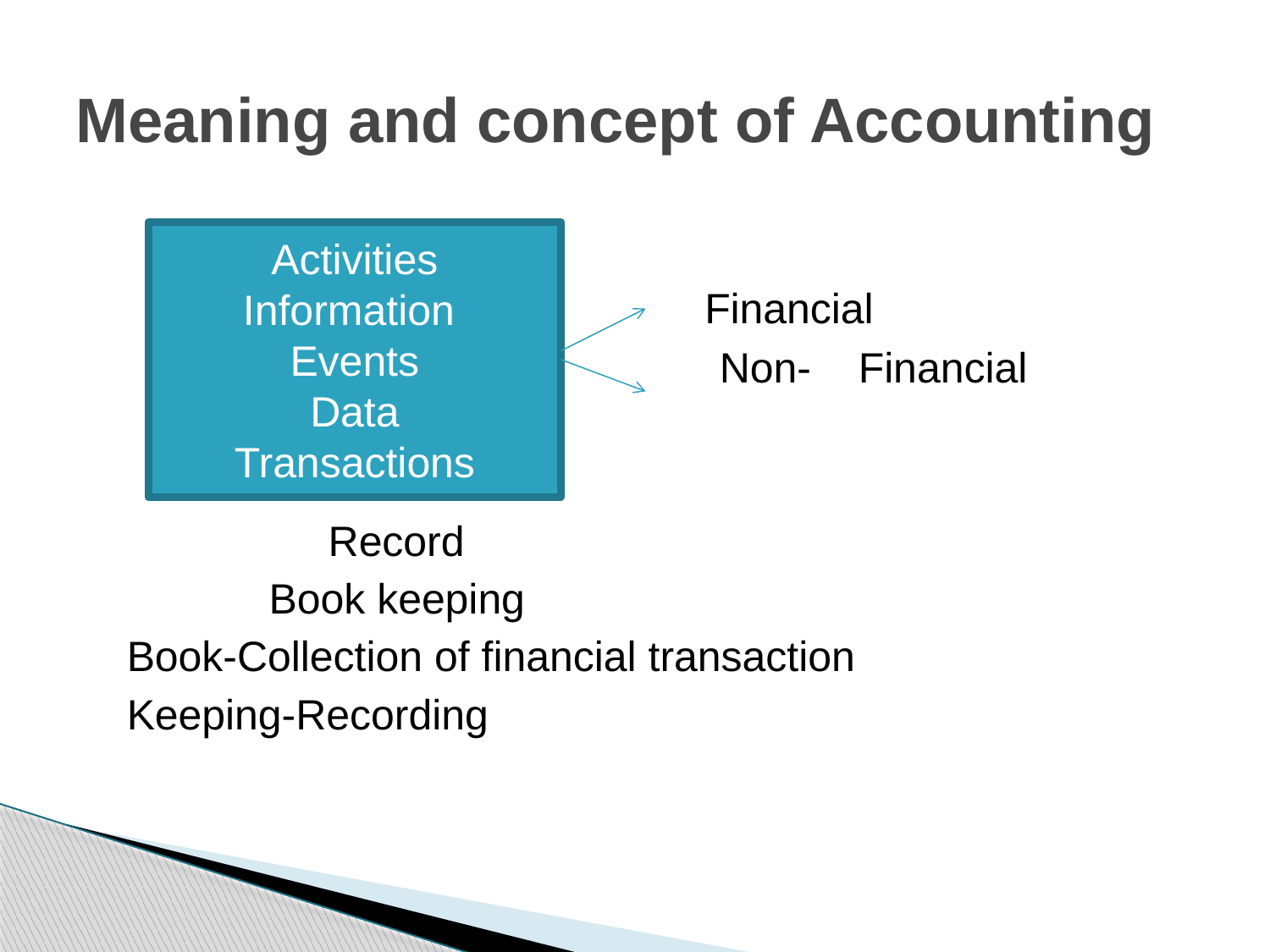

# Meaning and concept of Accounting

                                              Financial
                                                     Non-    Financial

                    Record
               Book keeping
   Book-Collection of financial transaction
   Keeping-Recording

Activities
Information
Events
Data
Transactions